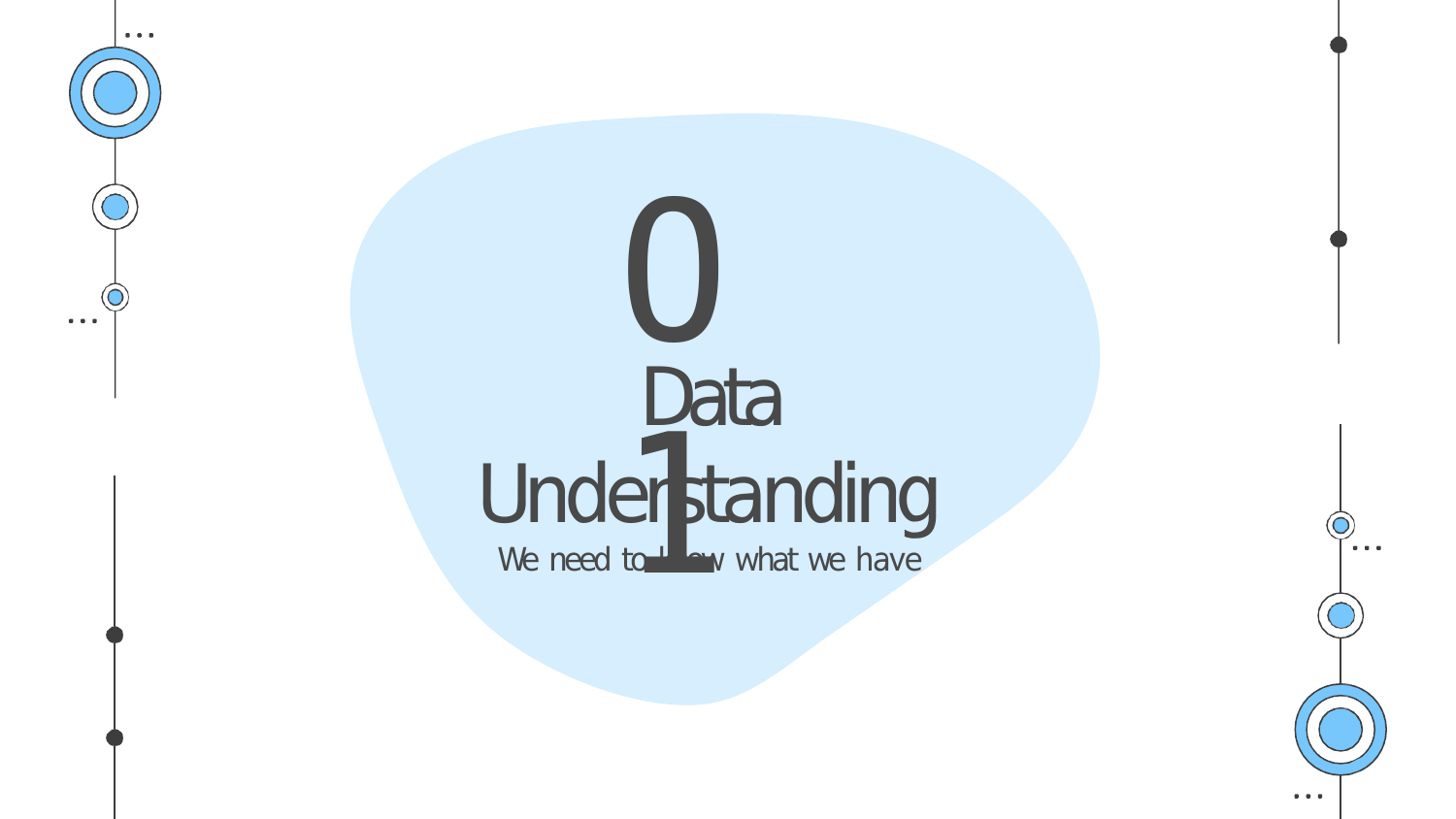

01
Data Understanding
We need to know what we have